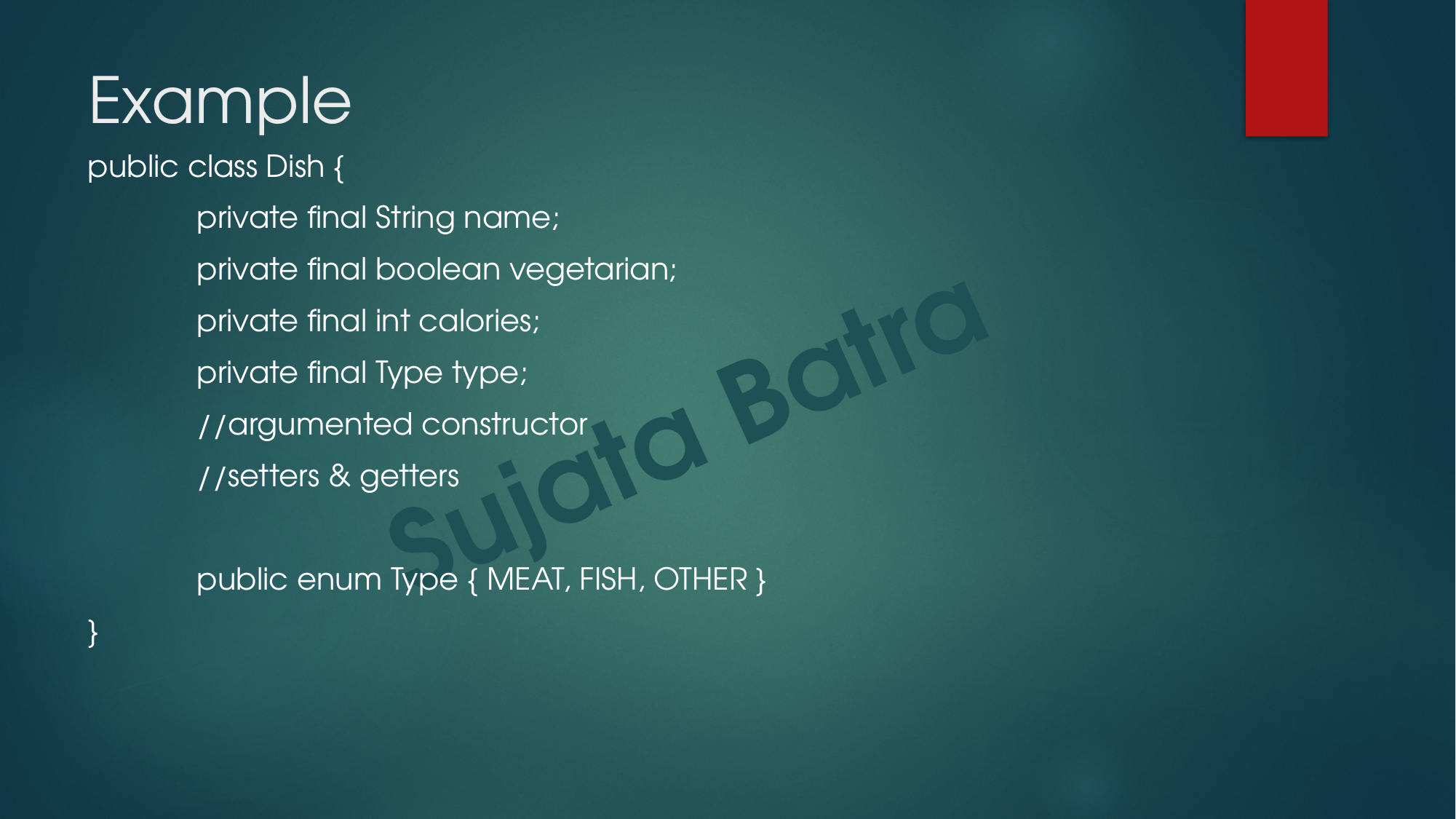

# Example
public class Dish {
	private final String name;
	private final boolean vegetarian;
	private final int calories;
	private final Type type;
	//argumented constructor
	//setters & getters

	public enum Type { MEAT, FISH, OTHER }
}